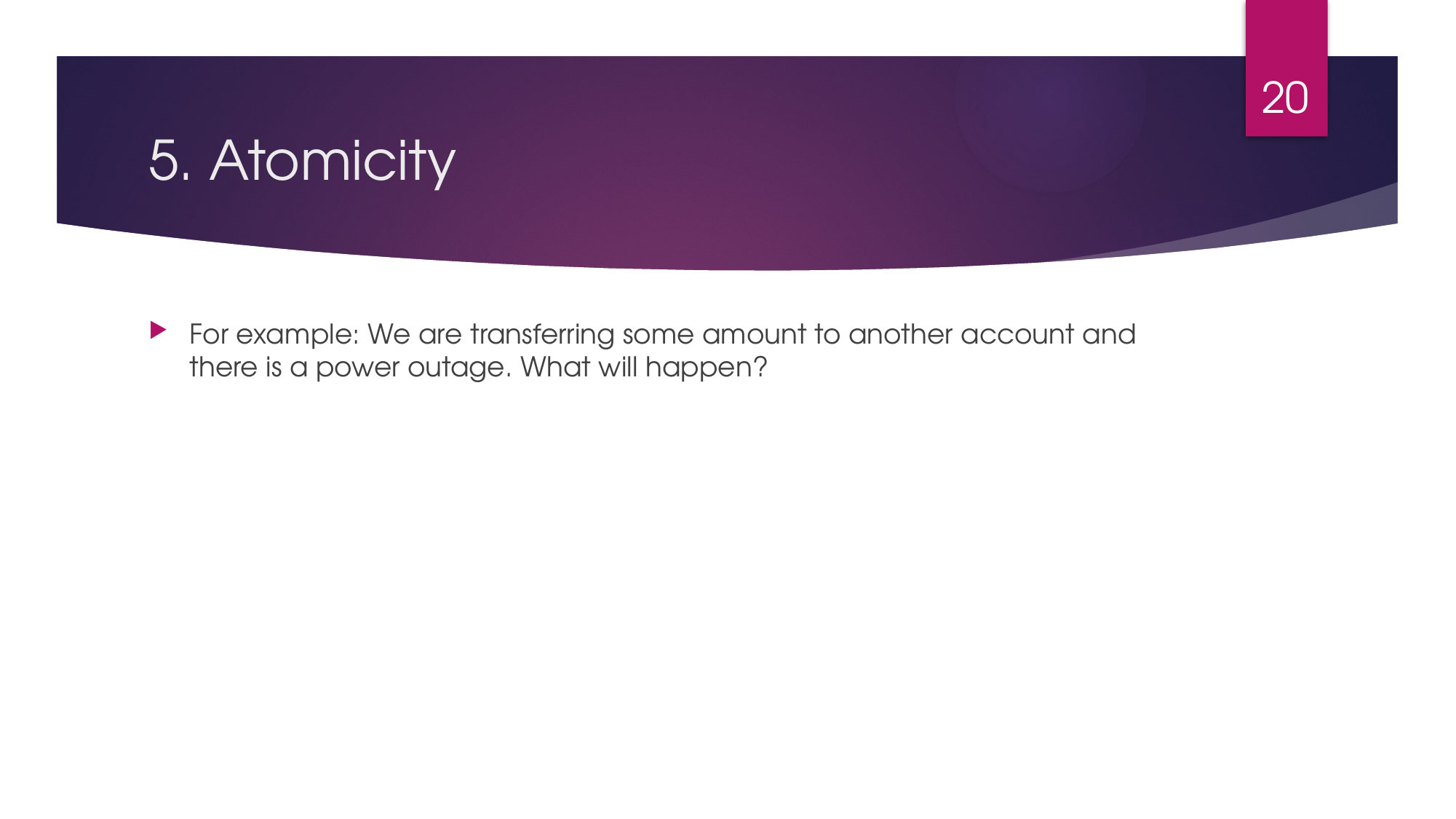

20
# 5. Atomicity
For example: We are transferring some amount to another account and there is a power outage. What will happen?